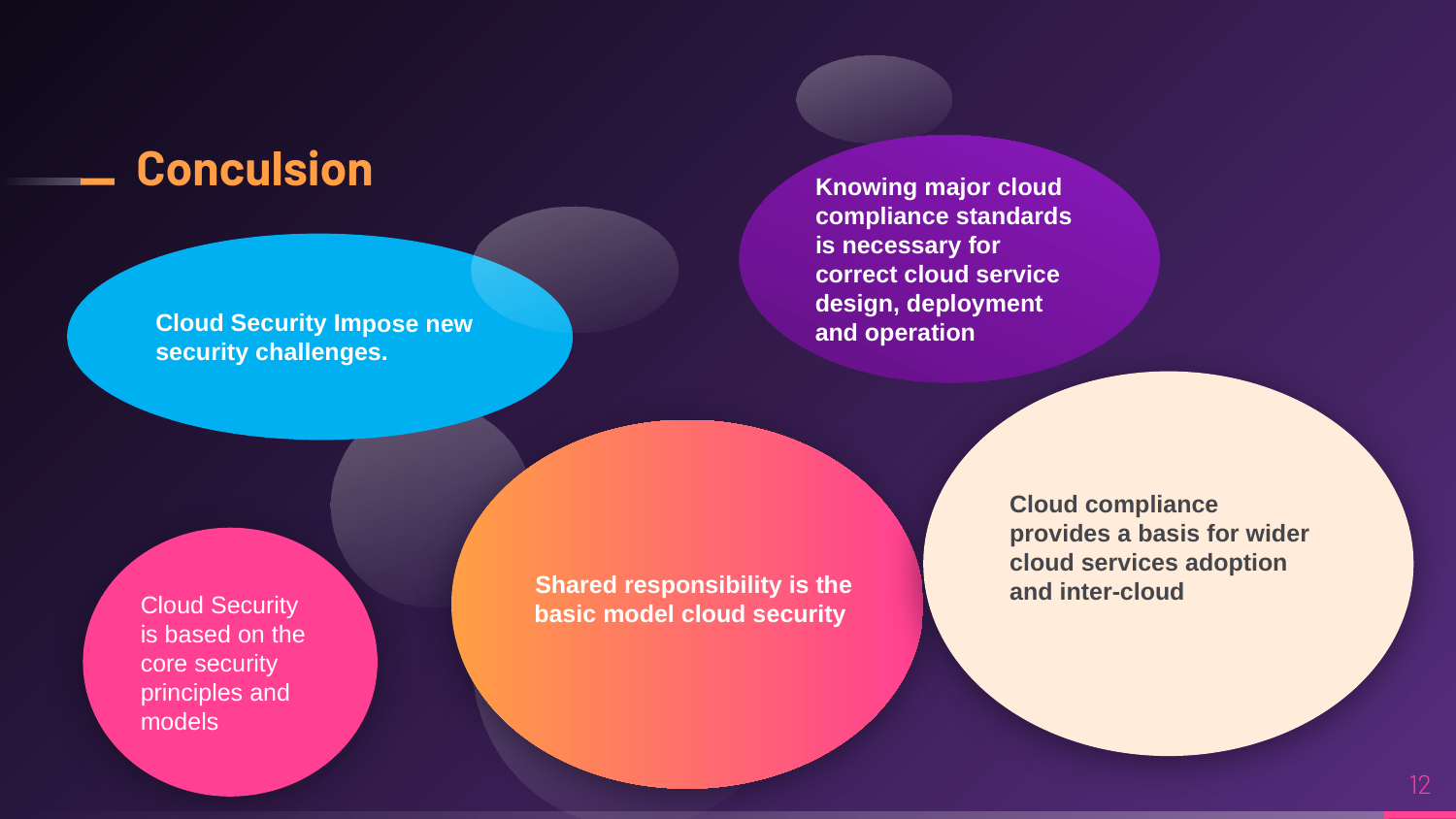

Knowing major cloud compliance standards is necessary for correct cloud service design, deployment and operation

Cloud Security Impose new security challenges.
# Conculsion

Cloud compliance provides a basis for wider cloud services adoption and inter-cloud

Shared responsibility is the basic model cloud security
Cloud Security is based on the core security principles and models
12